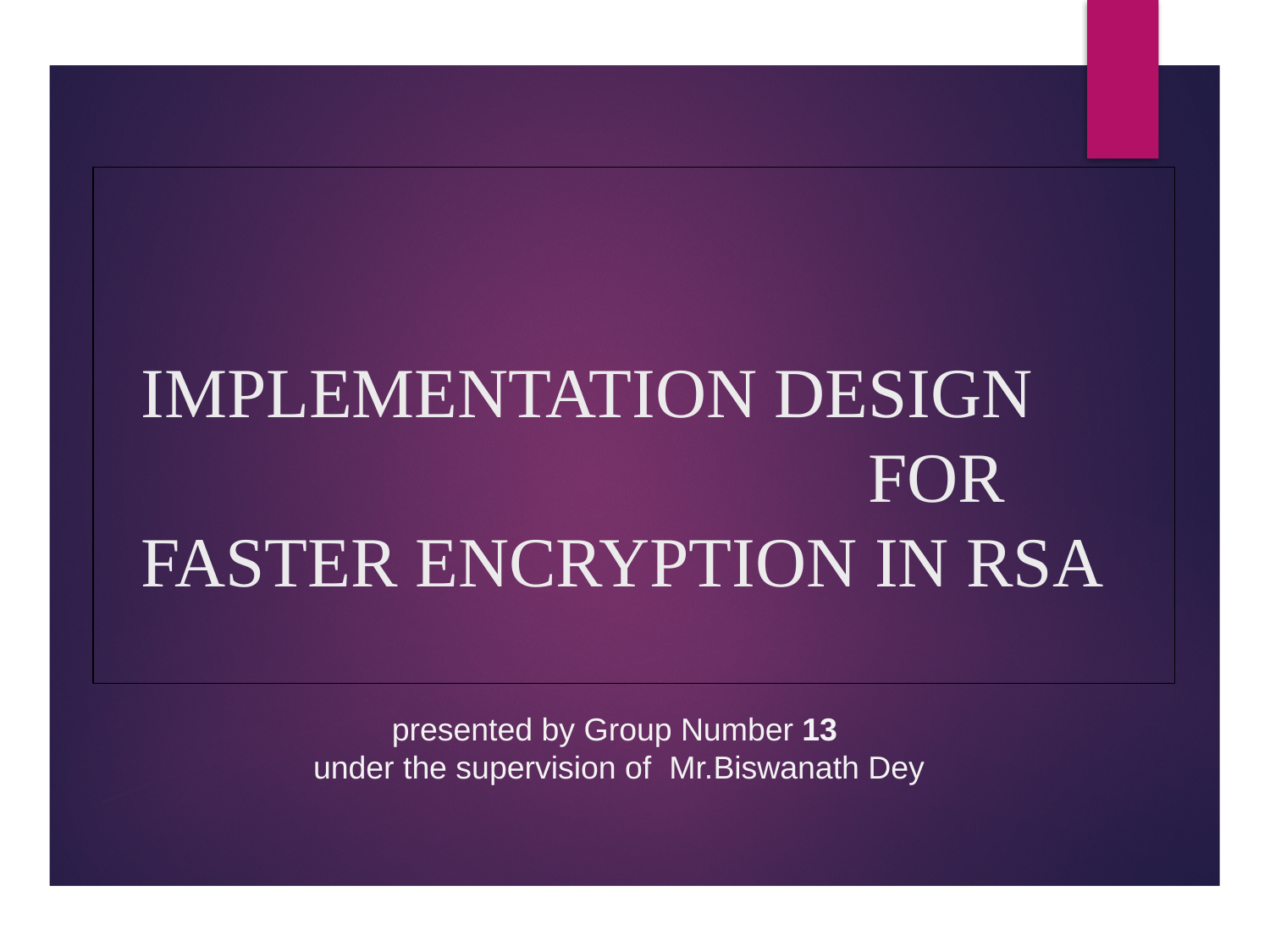

# IMPLEMENTATION DESIGN FOR FASTER ENCRYPTION IN RSA
presented by Group Number 13
under the supervision of  Mr.Biswanath Dey